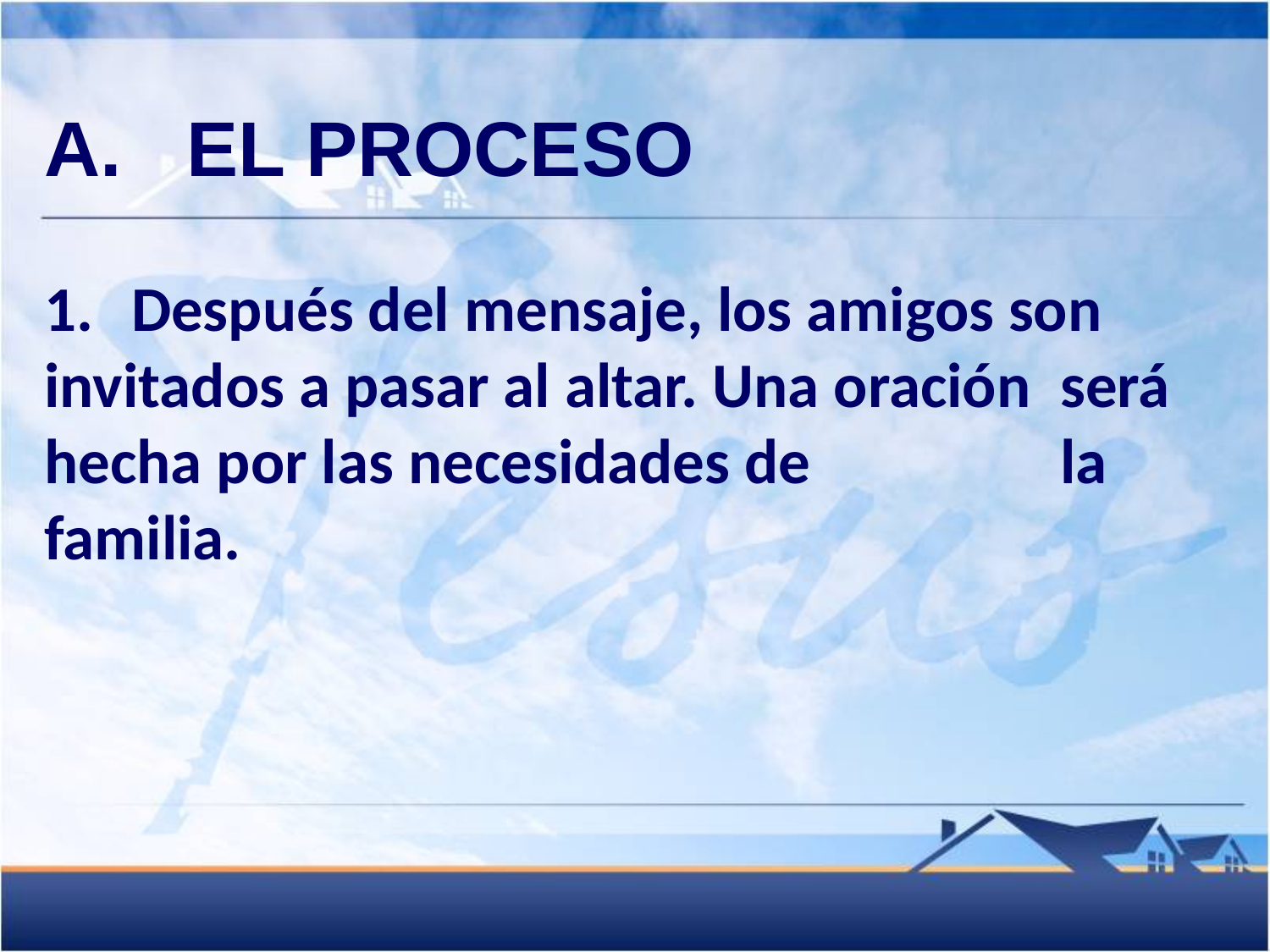

A.   EL PROCESO
1.	Después del mensaje, los amigos son 	invitados a pasar al altar. Una oración 	será hecha por las necesidades de 		la familia.